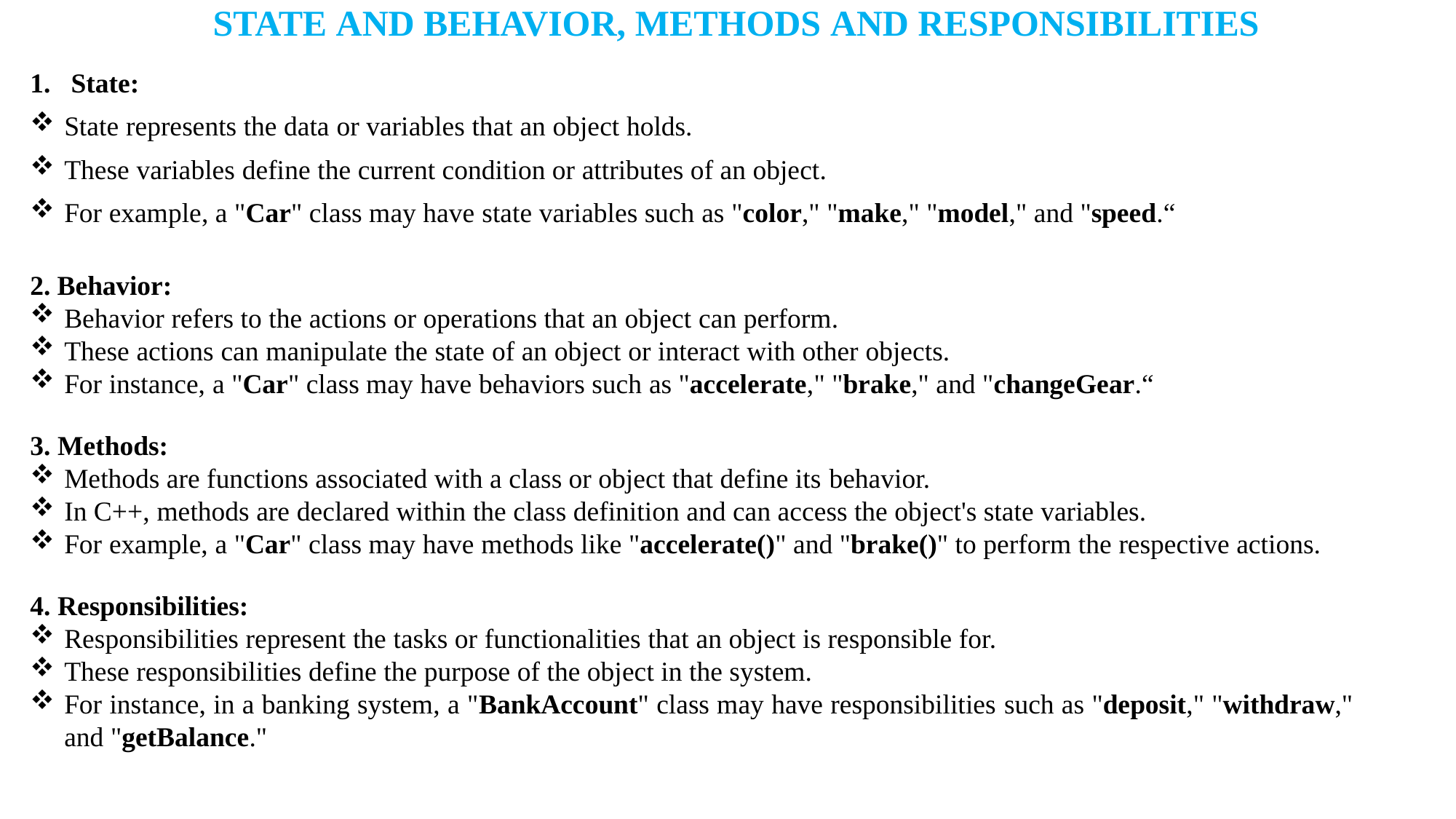

STATE AND BEHAVIOR, METHODS AND RESPONSIBILITIES

State:
State represents the data or variables that an object holds.
These variables define the current condition or attributes of an object.
For example, a "Car" class may have state variables such as "color," "make," "model," and "speed.“

2. Behavior:
Behavior refers to the actions or operations that an object can perform.
These actions can manipulate the state of an object or interact with other objects.
For instance, a "Car" class may have behaviors such as "accelerate," "brake," and "changeGear.“

3. Methods:
Methods are functions associated with a class or object that define its behavior.
In C++, methods are declared within the class definition and can access the object's state variables.
For example, a "Car" class may have methods like "accelerate()" and "brake()" to perform the respective actions.

4. Responsibilities:
Responsibilities represent the tasks or functionalities that an object is responsible for.
These responsibilities define the purpose of the object in the system.
For instance, in a banking system, a "BankAccount" class may have responsibilities such as "deposit," "withdraw," and "getBalance."